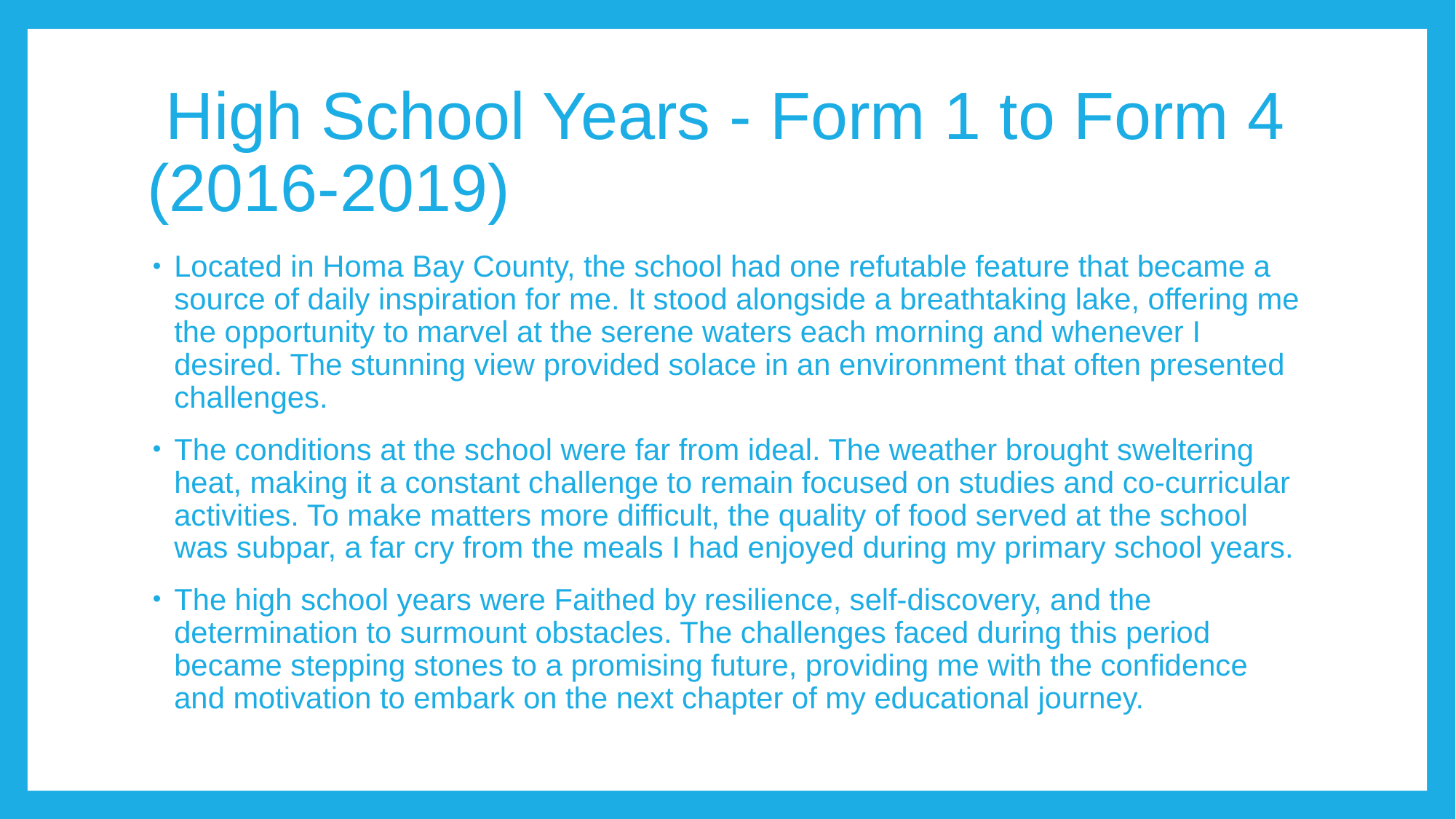

# High School Years - Form 1 to Form 4 (2016-2019)
Located in Homa Bay County, the school had one refutable feature that became a source of daily inspiration for me. It stood alongside a breathtaking lake, offering me the opportunity to marvel at the serene waters each morning and whenever I desired. The stunning view provided solace in an environment that often presented challenges.
The conditions at the school were far from ideal. The weather brought sweltering heat, making it a constant challenge to remain focused on studies and co-curricular activities. To make matters more difficult, the quality of food served at the school was subpar, a far cry from the meals I had enjoyed during my primary school years.
The high school years were Faithed by resilience, self-discovery, and the determination to surmount obstacles. The challenges faced during this period became stepping stones to a promising future, providing me with the confidence and motivation to embark on the next chapter of my educational journey.